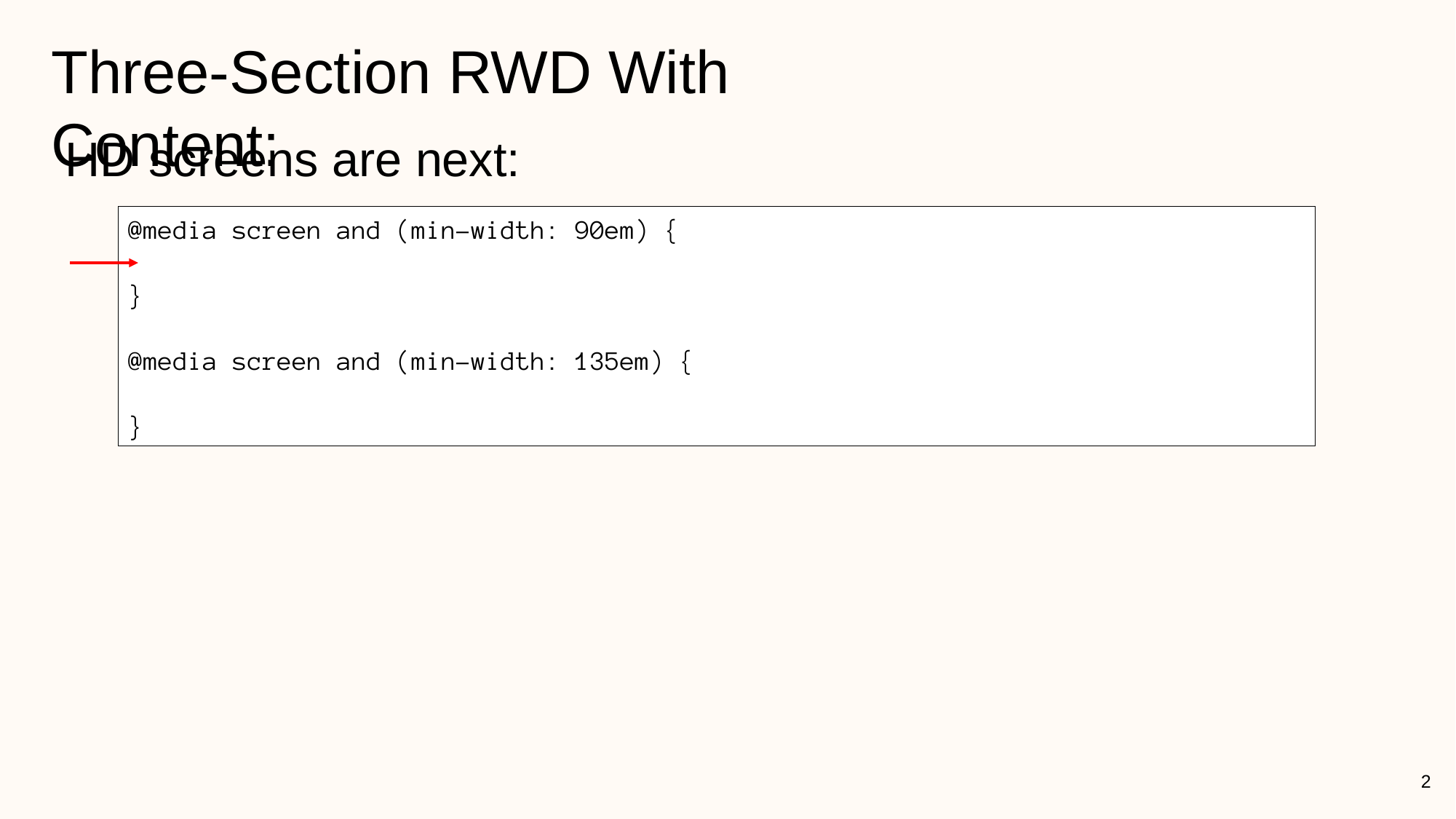

Three-Section RWD With Content:
HD screens are next:
@media screen and (min-width: 90em) {

}

@media screen and (min-width: 135em) {

}
2